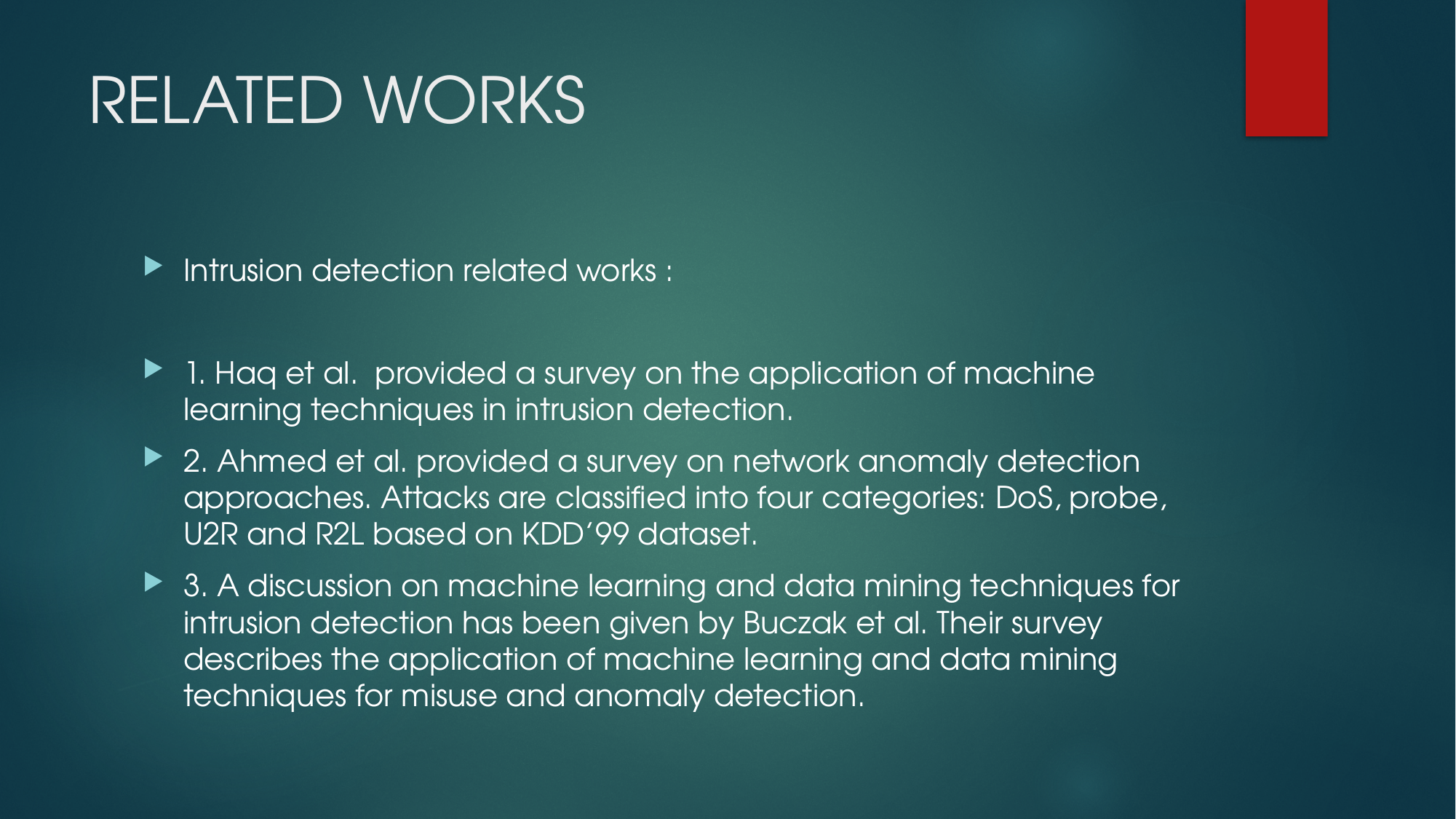

# RELATED WORKS
Intrusion detection related works :

1. Haq et al.  provided a survey on the application of machine learning techniques in intrusion detection.
2. Ahmed et al. provided a survey on network anomaly detection approaches. Attacks are classified into four categories: DoS, probe, U2R and R2L based on KDD’99 dataset.
3. A discussion on machine learning and data mining techniques for intrusion detection has been given by Buczak et al. Their survey describes the application of machine learning and data mining techniques for misuse and anomaly detection.